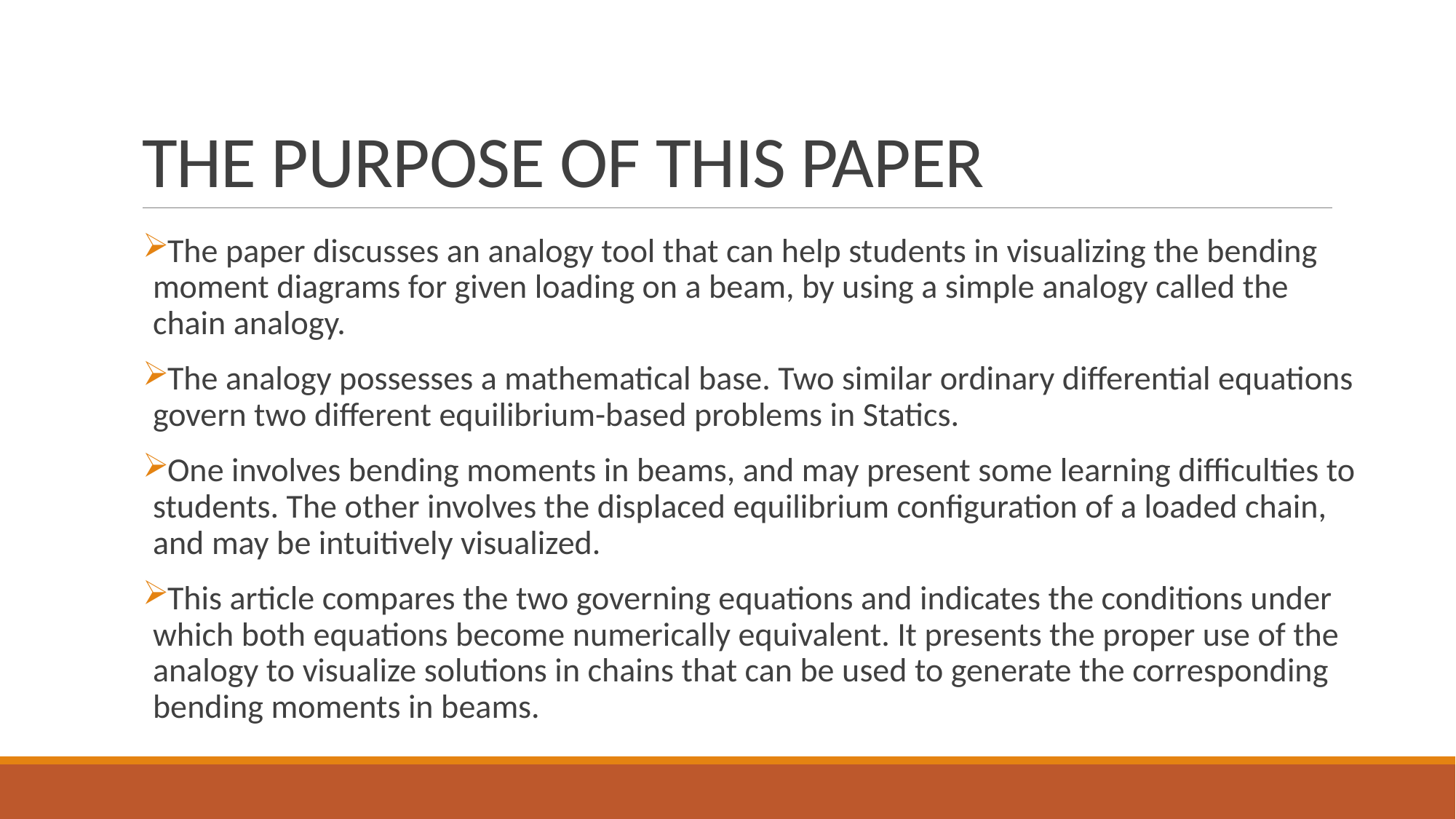

# THE PURPOSE OF THIS PAPER
The paper discusses an analogy tool that can help students in visualizing the bending moment diagrams for given loading on a beam, by using a simple analogy called the chain analogy.
The analogy possesses a mathematical base. Two similar ordinary differential equations govern two different equilibrium-based problems in Statics.
One involves bending moments in beams, and may present some learning difficulties to students. The other involves the displaced equilibrium configuration of a loaded chain, and may be intuitively visualized.
This article compares the two governing equations and indicates the conditions under which both equations become numerically equivalent. It presents the proper use of the analogy to visualize solutions in chains that can be used to generate the corresponding bending moments in beams.